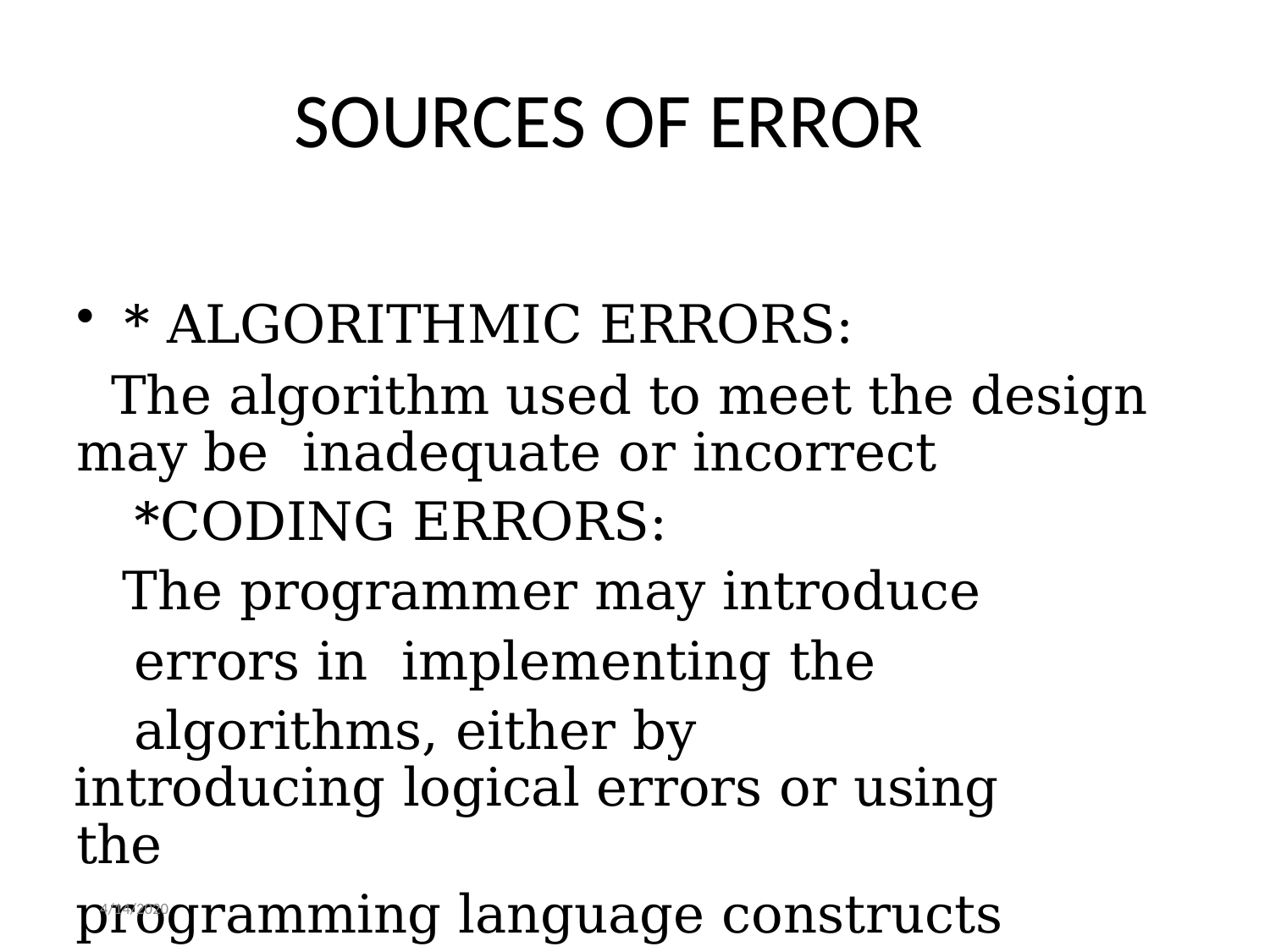

# SOURCES OF ERROR
* ALGORITHMIC ERRORS:
The algorithm used to meet the design may be  inadequate or incorrect
*CODING ERRORS:
The programmer may introduce errors in  implementing the algorithms, either by
introducing logical errors or using the
programming language constructs improperly
4/14/2020